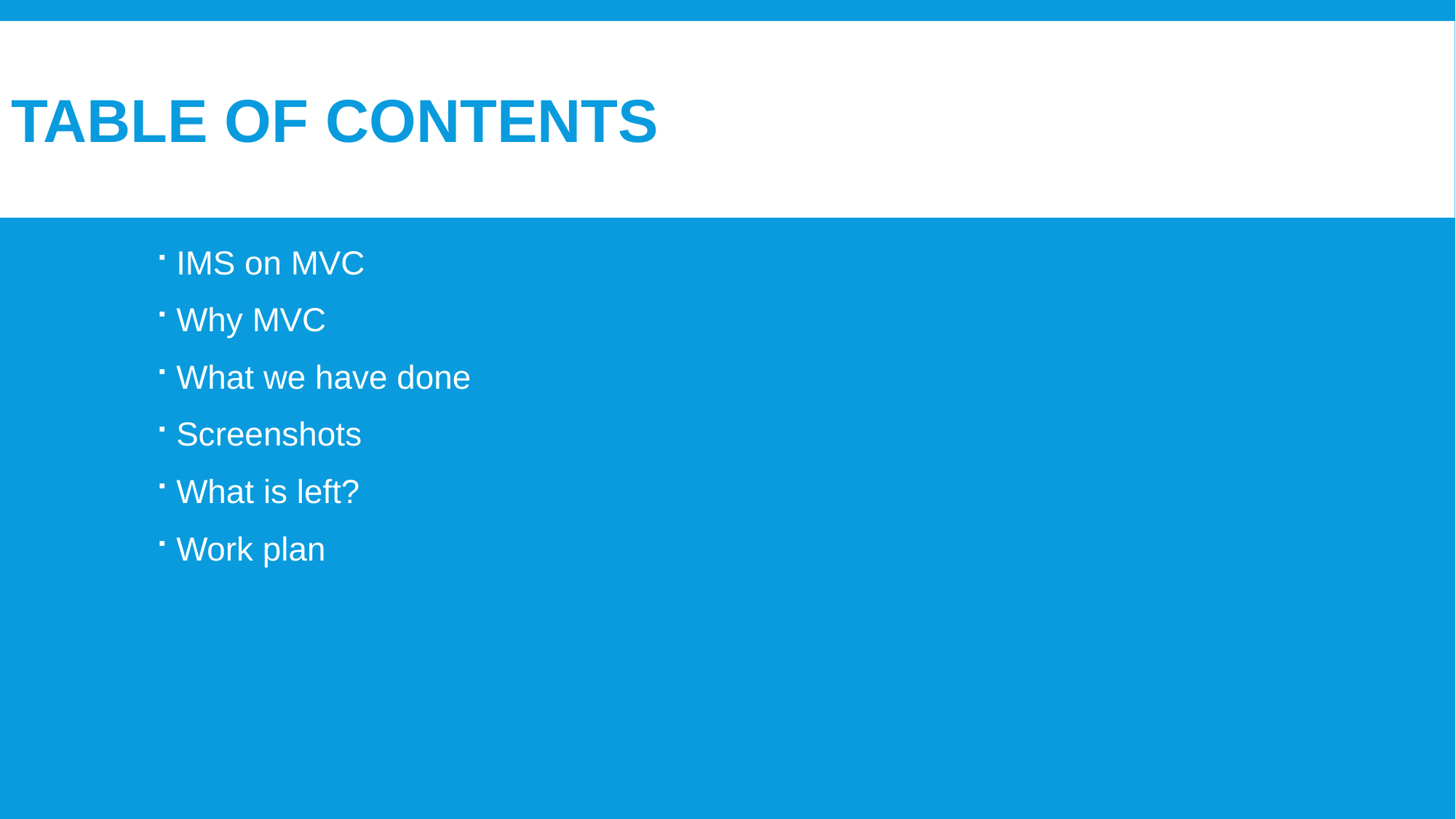

# TABLE OF CONTENTS
IMS on MVC
Why MVC
What we have done
Screenshots
What is left?
Work plan